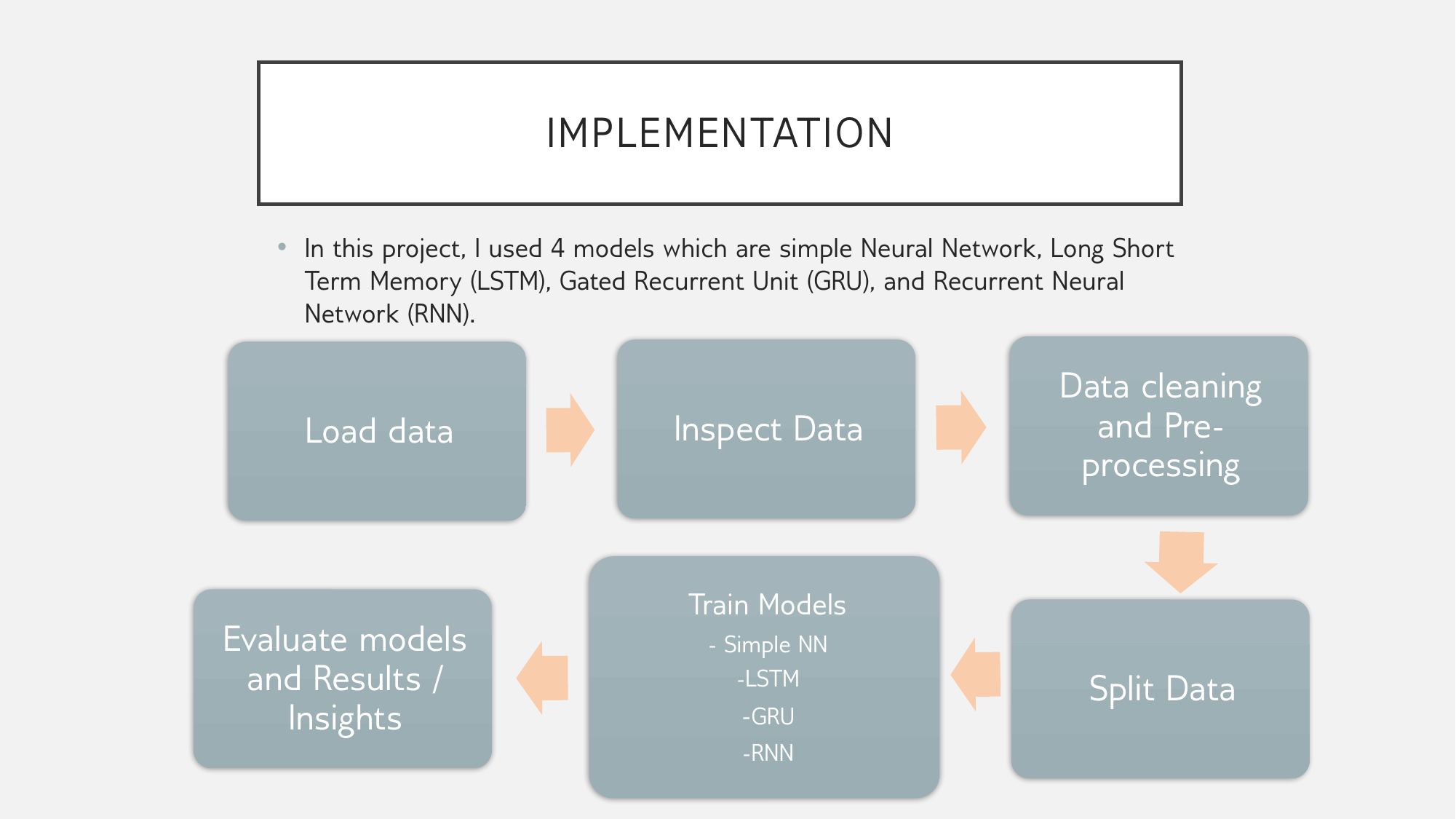

# Implementation
In this project, I used 4 models which are simple Neural Network, Long Short Term Memory (LSTM), Gated Recurrent Unit (GRU), and Recurrent Neural Network (RNN).

Load data

Inspect Data

Data cleaning and Pre-processing

Train Models
- Simple NN
-LSTM
-GRU
-RNN

Evaluate models and Results / Insights

Split Data